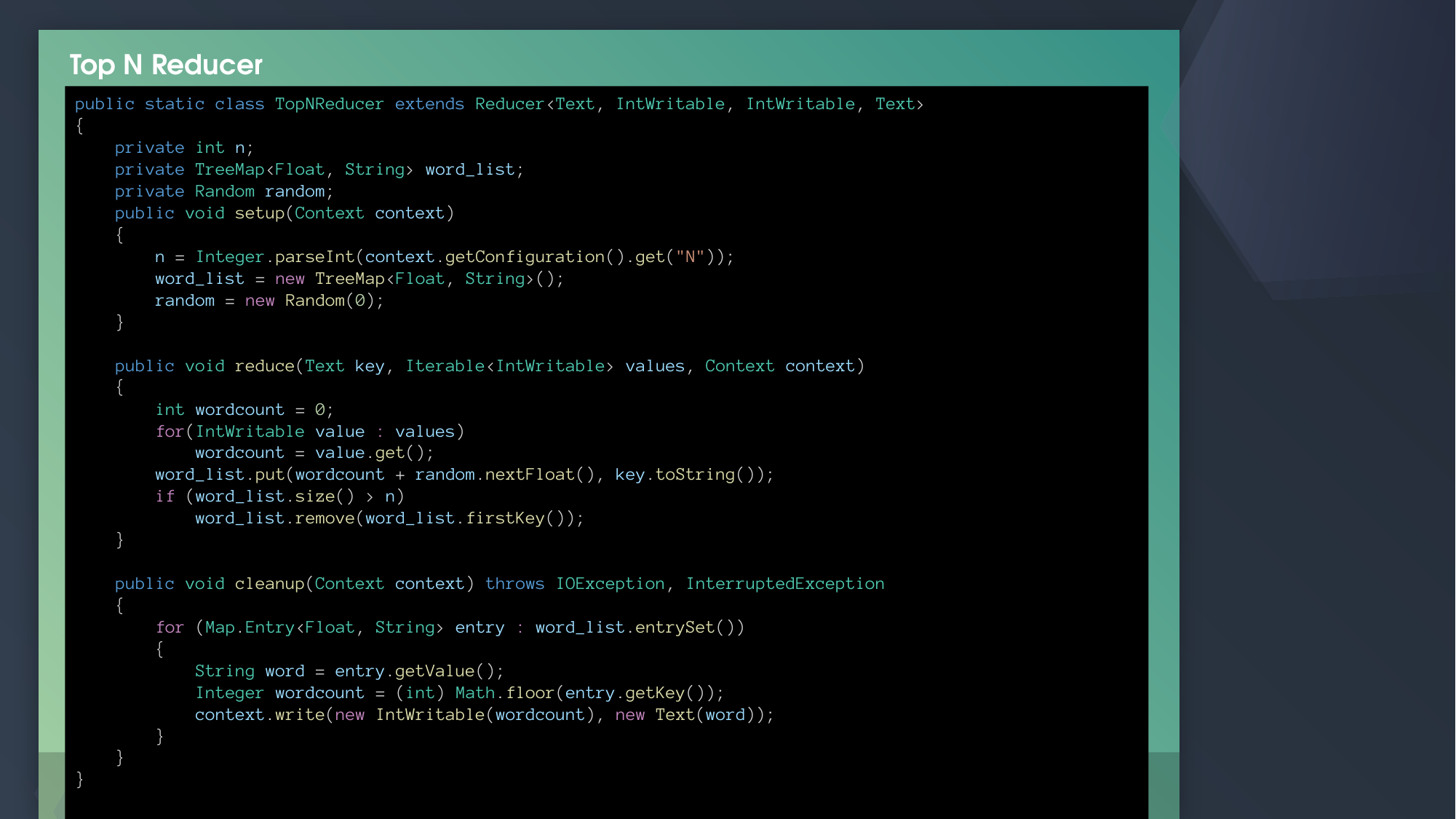

Top N Reducer
public static class TopNReducer extends Reducer<Text, IntWritable, IntWritable, Text>
{
    private int n;
    private TreeMap<Float, String> word_list;
    private Random random;
    public void setup(Context context)
    {
        n = Integer.parseInt(context.getConfiguration().get("N"));
        word_list = new TreeMap<Float, String>();
        random = new Random(0);
    }
    public void reduce(Text key, Iterable<IntWritable> values, Context context)
    {
        int wordcount = 0;
        for(IntWritable value : values)
            wordcount = value.get();
        word_list.put(wordcount + random.nextFloat(), key.toString());
        if (word_list.size() > n)
            word_list.remove(word_list.firstKey());
    }
    public void cleanup(Context context) throws IOException, InterruptedException
    {
        for (Map.Entry<Float, String> entry : word_list.entrySet())
        {
            String word = entry.getValue();
            Integer wordcount = (int) Math.floor(entry.getKey());
            context.write(new IntWritable(wordcount), new Text(word));
        }
    }
}